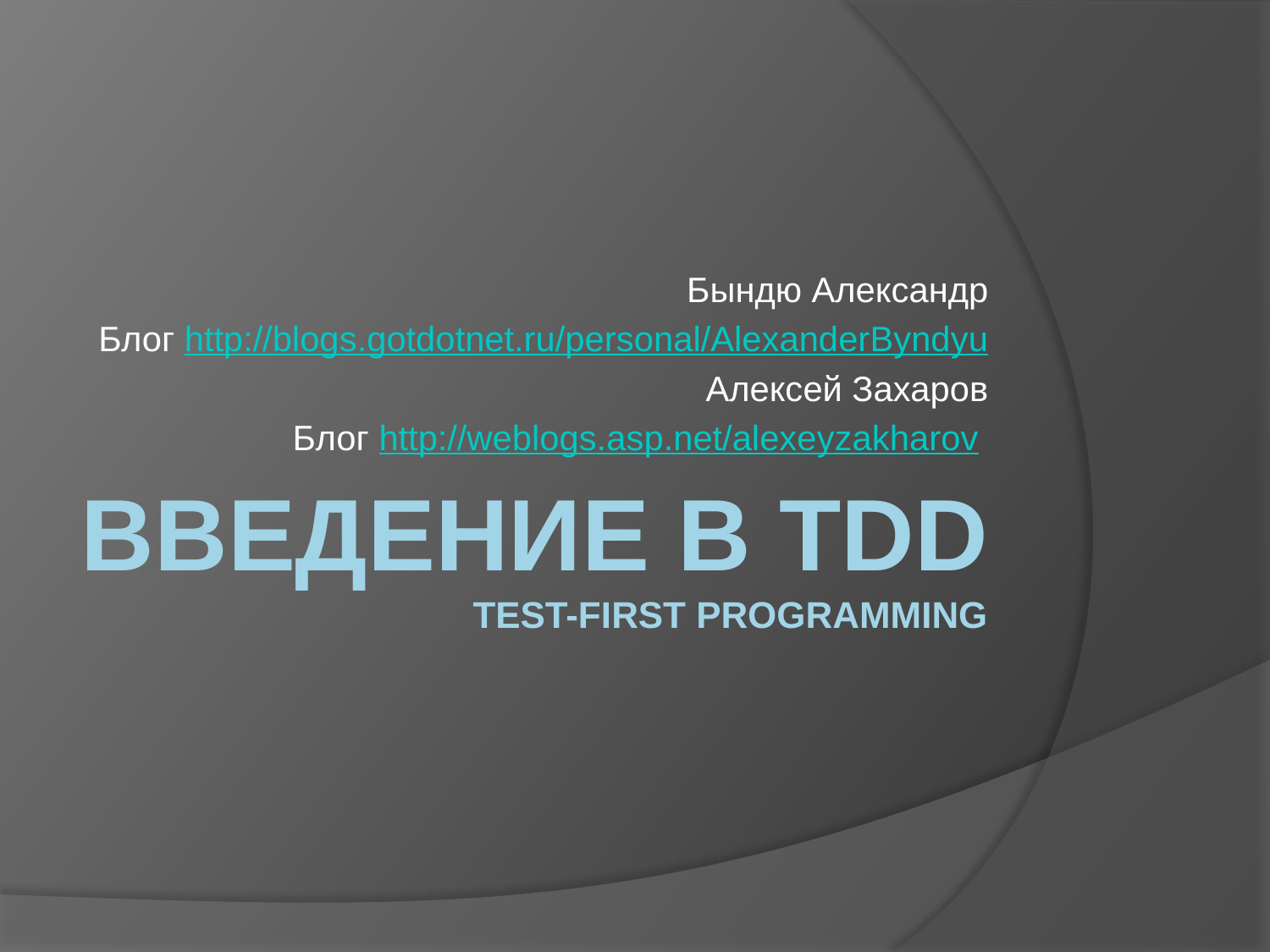

Бындю Александр
Блог http://blogs.gotdotnet.ru/personal/AlexanderByndyu
Алексей Захаров
Блог http://weblogs.asp.net/alexeyzakharov
# Введение в TDD Test-first programming